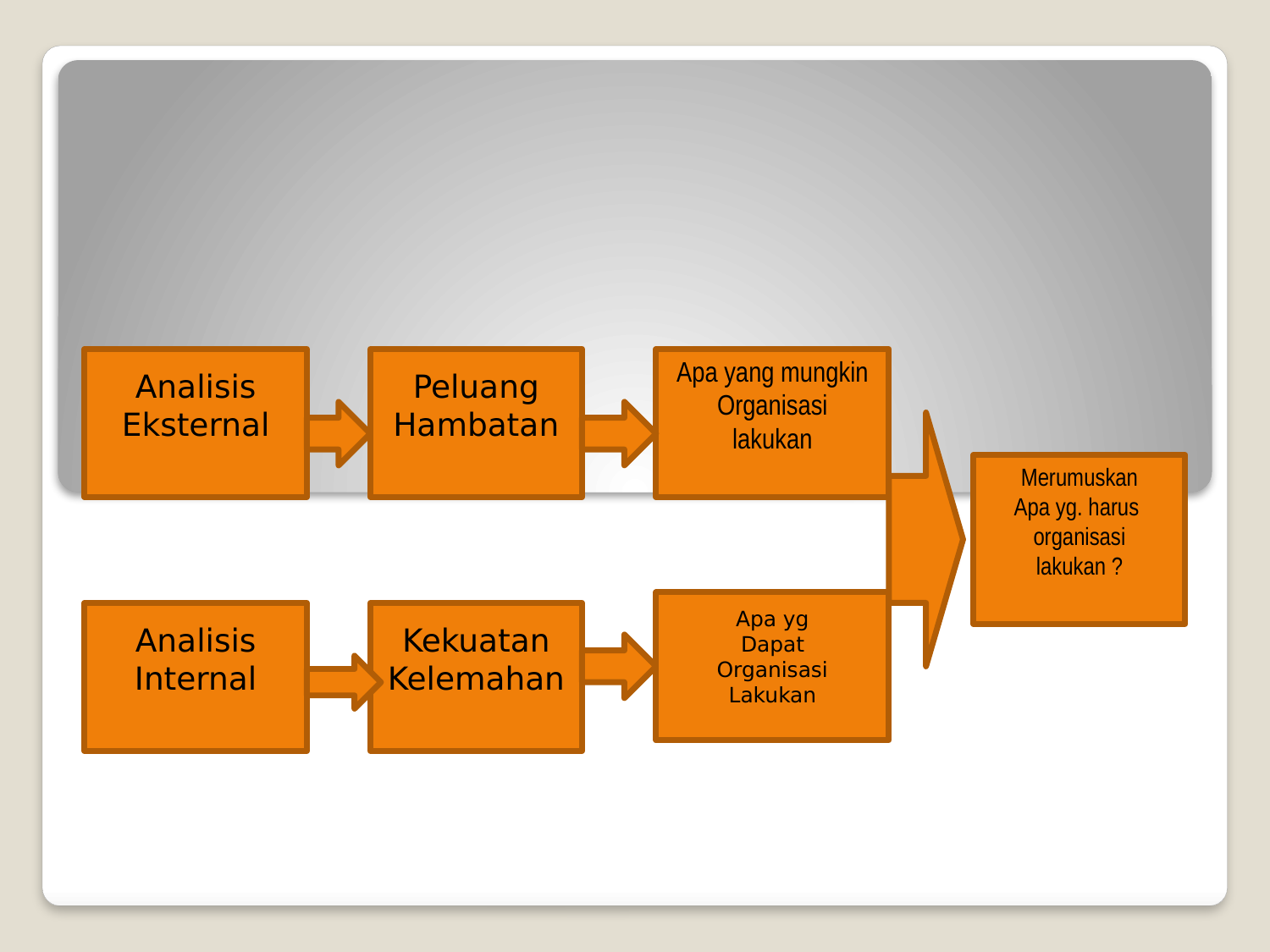

#

Analisis Eksternal

Peluang
Hambatan

Apa yang mungkin
Organisasi
lakukan

Merumuskan
Apa yg. harus
organisasi
lakukan ?

Apa yg
Dapat
Organisasi
Lakukan

Analisis Internal

Kekuatan
Kelemahan